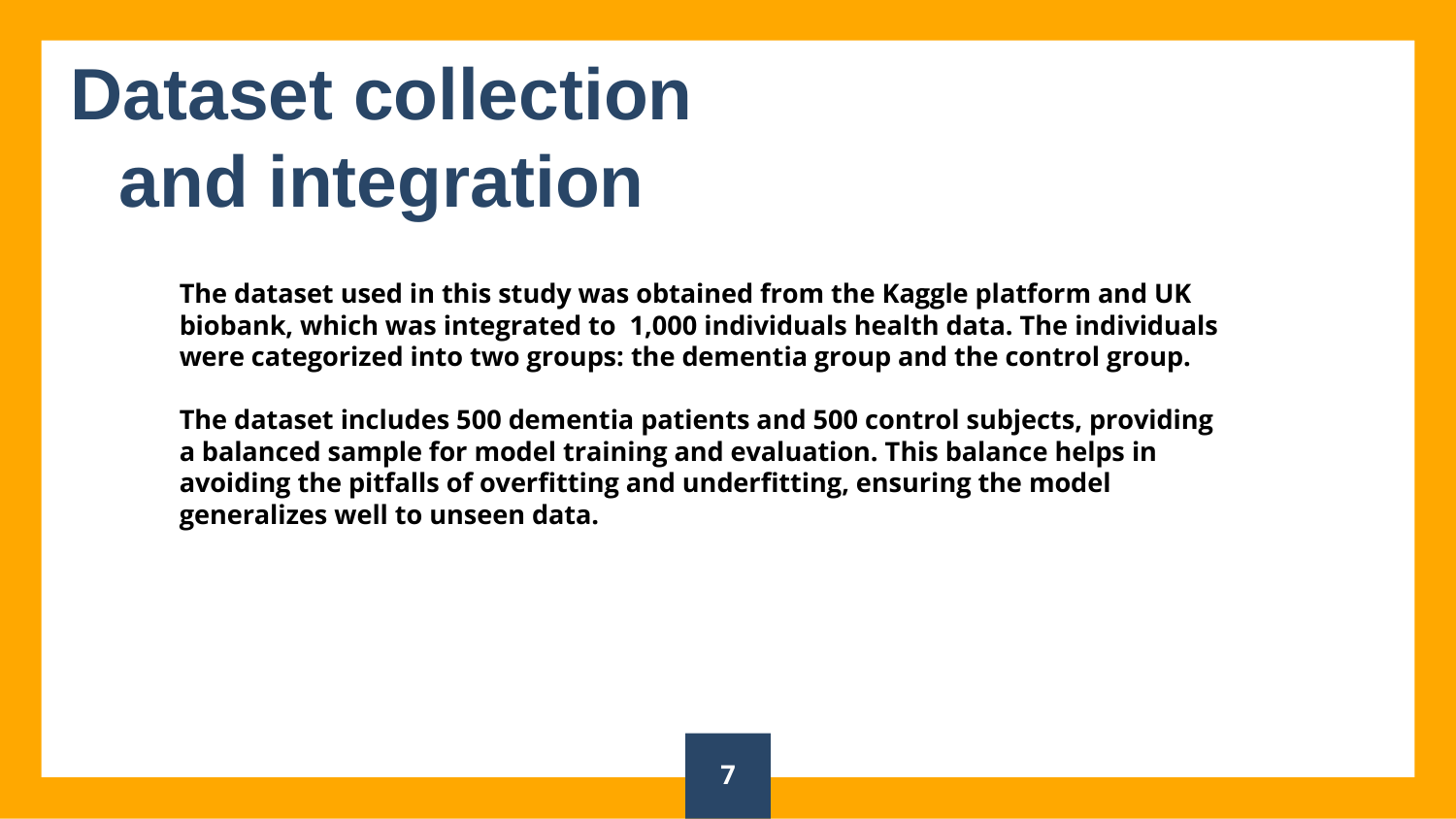

Dataset collection and integration
The dataset used in this study was obtained from the Kaggle platform and UK biobank, which was integrated to  1,000 individuals health data. The individuals were categorized into two groups: the dementia group and the control group.

The dataset includes 500 dementia patients and 500 control subjects, providing a balanced sample for model training and evaluation. This balance helps in avoiding the pitfalls of overfitting and underfitting, ensuring the model generalizes well to unseen data.

7